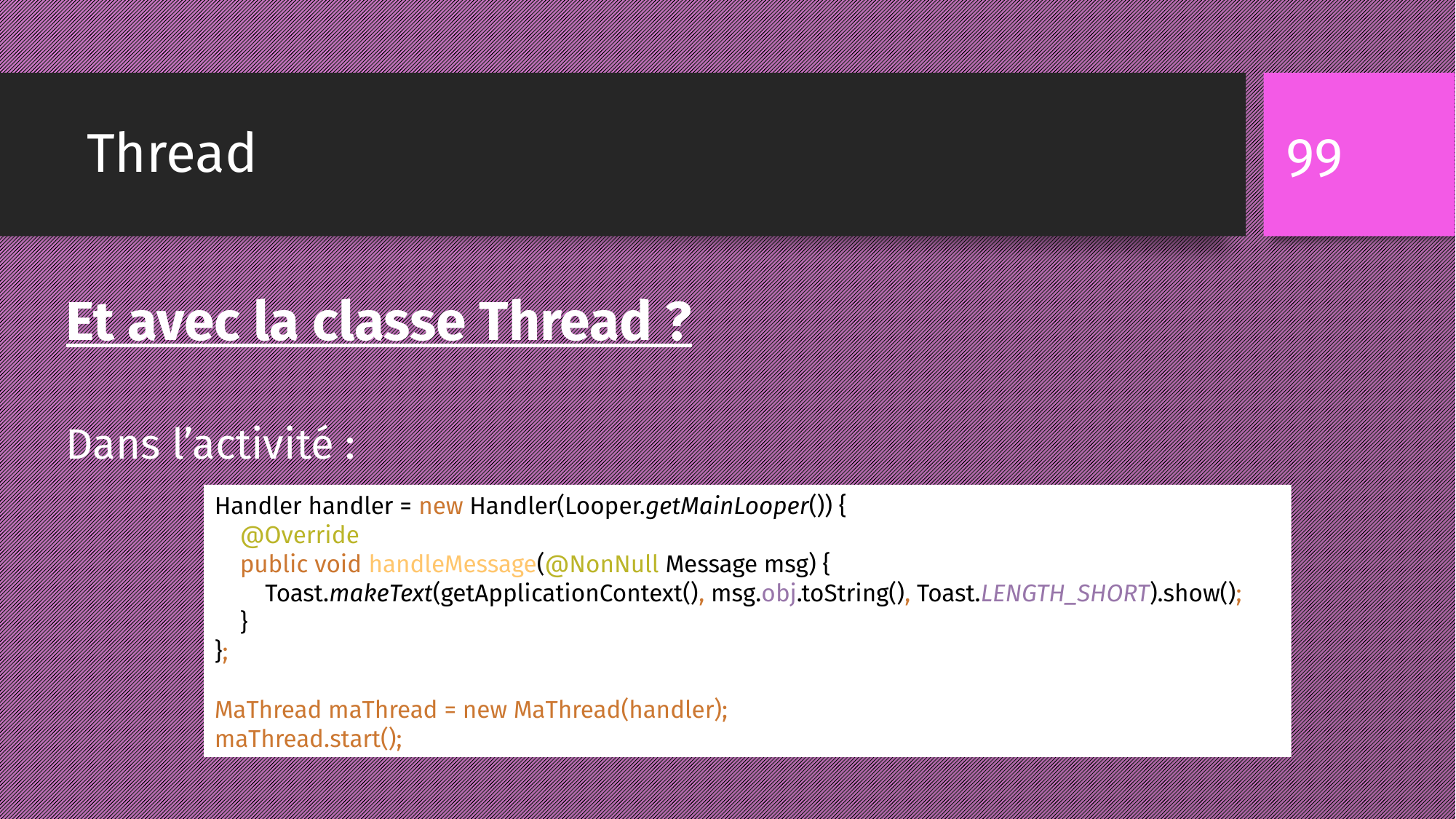

# Thread
99
Et avec la classe Thread ?

Dans l’activité :
Handler handler = new Handler(Looper.getMainLooper()) {
    @Override
    public void handleMessage(@NonNull Message msg) {
        Toast.makeText(getApplicationContext(), msg.obj.toString(), Toast.LENGTH_SHORT).show();
    }
};

MaThread maThread = new MaThread(handler);
maThread.start();